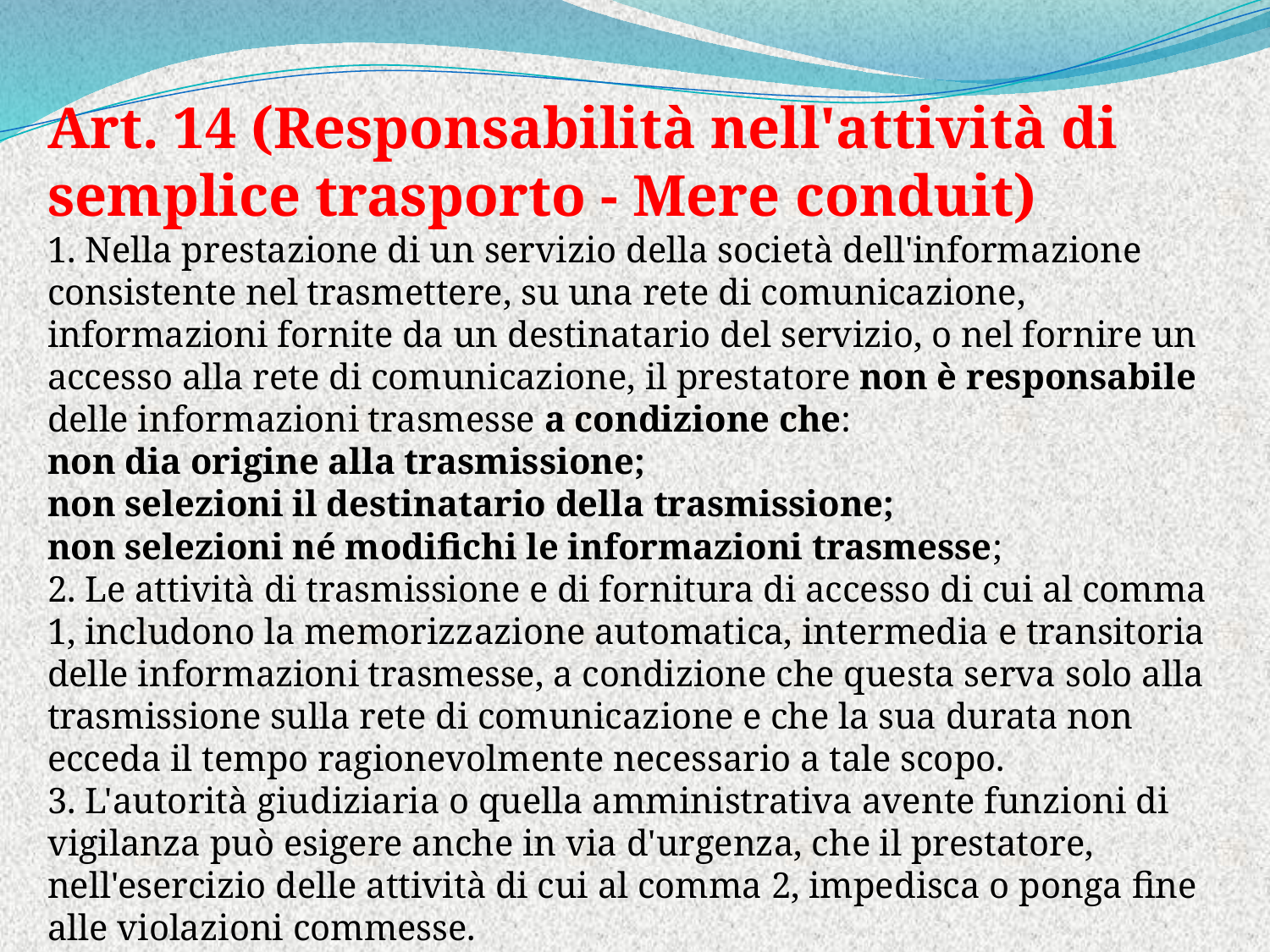

Art. 14 (Responsabilità nell'attività di semplice trasporto - Mere conduit)
1. Nella prestazione di un servizio della società dell'informazione consistente nel trasmettere, su una rete di comunicazione, informazioni fornite da un destinatario del servizio, o nel fornire un accesso alla rete di comunicazione, il prestatore non è responsabile delle informazioni trasmesse a condizione che:
non dia origine alla trasmissione;
non selezioni il destinatario della trasmissione;
non selezioni né modifichi le informazioni trasmesse;
2. Le attività di trasmissione e di fornitura di accesso di cui al comma 1, includono la memorizzazione automatica, intermedia e transitoria delle informazioni trasmesse, a condizione che questa serva solo alla trasmissione sulla rete di comunicazione e che la sua durata non ecceda il tempo ragionevolmente necessario a tale scopo.
3. L'autorità giudiziaria o quella amministrativa avente funzioni di vigilanza può esigere anche in via d'urgenza, che il prestatore, nell'esercizio delle attività di cui al comma 2, impedisca o ponga fine alle violazioni commesse.